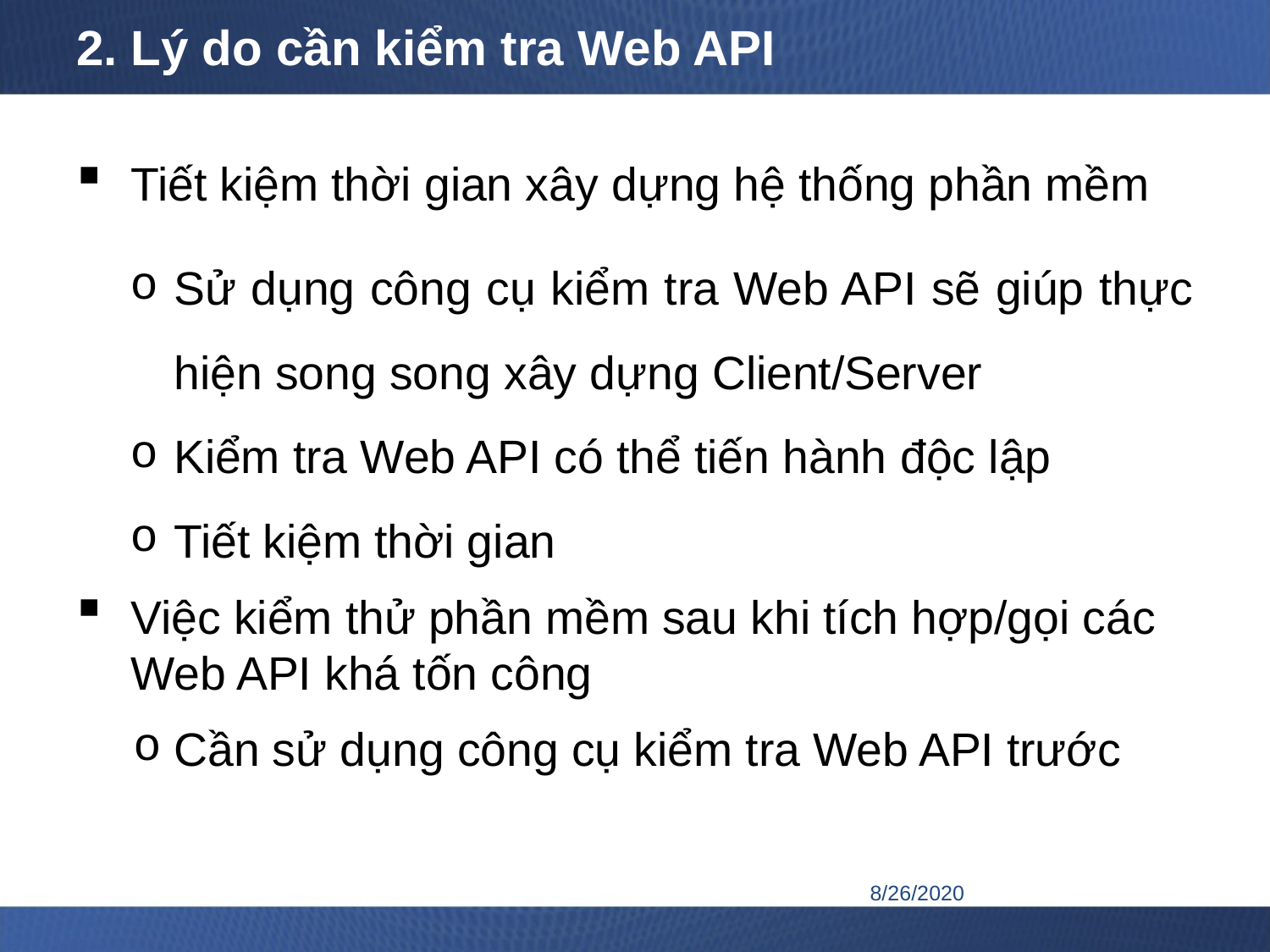

# 2. Lý do cần kiểm tra Web API
Tiết kiệm thời gian xây dựng hệ thống phần mềm
Sử dụng công cụ kiểm tra Web API sẽ giúp thực hiện song song xây dựng Client/Server
Kiểm tra Web API có thể tiến hành độc lập
Tiết kiệm thời gian
Việc kiểm thử phần mềm sau khi tích hợp/gọi các Web API khá tốn công
Cần sử dụng công cụ kiểm tra Web API trước
8/26/2020
6